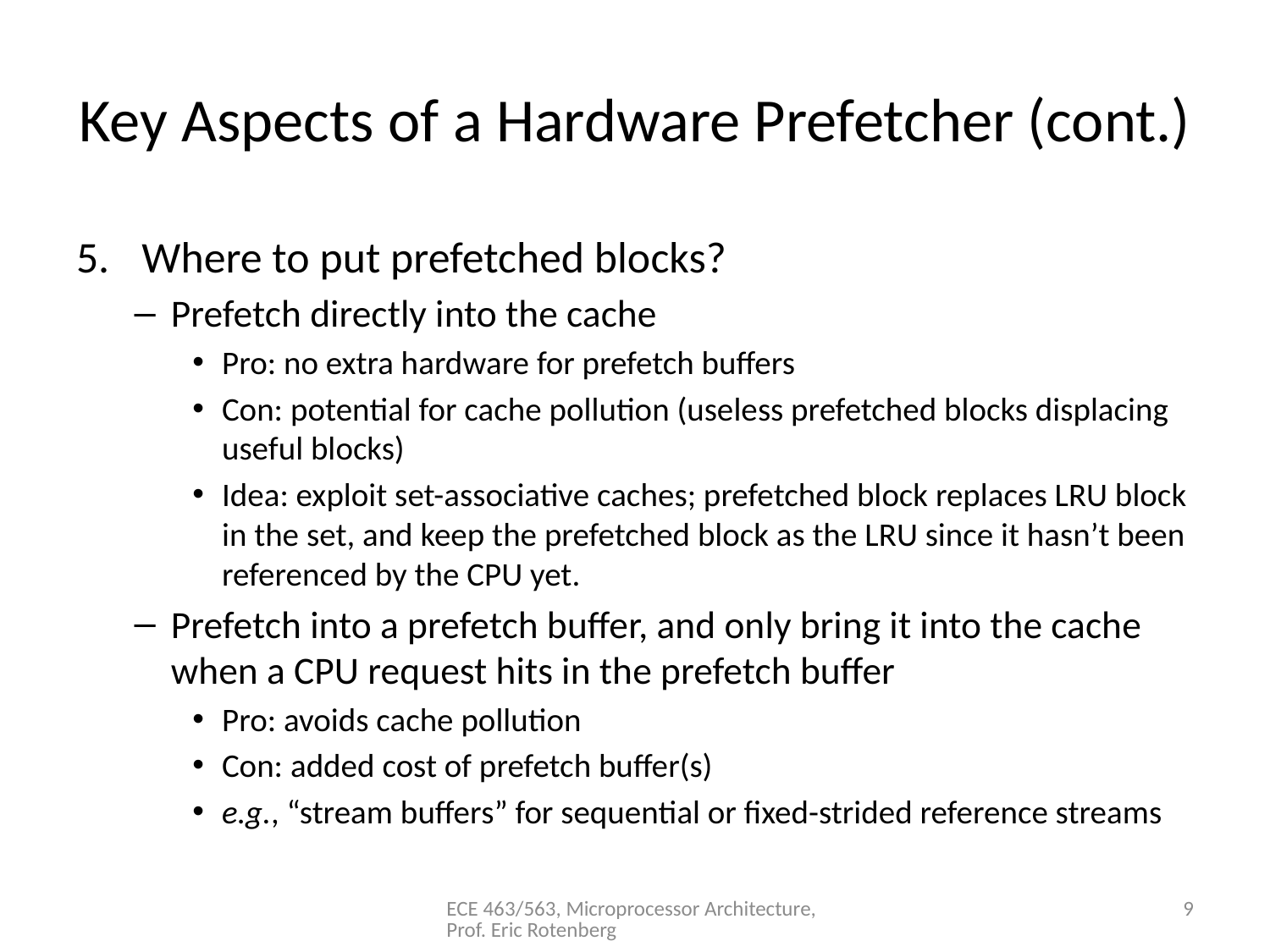

# Key Aspects of a Hardware Prefetcher (cont.)
Where to put prefetched blocks?
Prefetch directly into the cache
Pro: no extra hardware for prefetch buffers
Con: potential for cache pollution (useless prefetched blocks displacing useful blocks)
Idea: exploit set-associative caches; prefetched block replaces LRU block in the set, and keep the prefetched block as the LRU since it hasn’t been referenced by the CPU yet.
Prefetch into a prefetch buffer, and only bring it into the cache when a CPU request hits in the prefetch buffer
Pro: avoids cache pollution
Con: added cost of prefetch buffer(s)
e.g., “stream buffers” for sequential or fixed-strided reference streams
ECE 463/563, Microprocessor Architecture, Prof. Eric Rotenberg
9